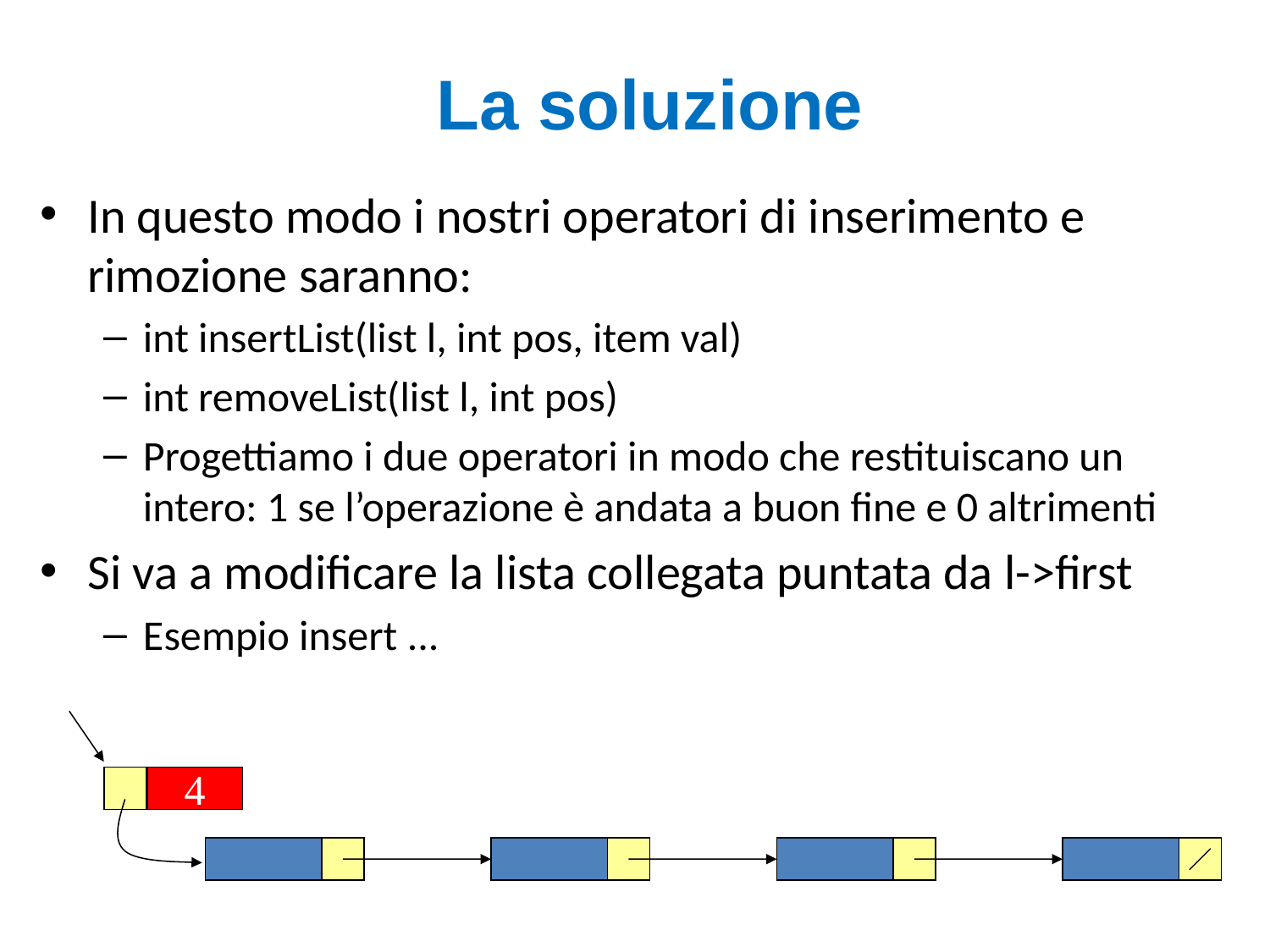

# La soluzione
In questo modo i nostri operatori di inserimento e rimozione saranno:
int insertList(list l, int pos, item val)
int removeList(list l, int pos)
Progettiamo i due operatori in modo che restituiscano un intero: 1 se l’operazione è andata a buon fine e 0 altrimenti
Si va a modificare la lista collegata puntata da l->first
Esempio insert ...

4